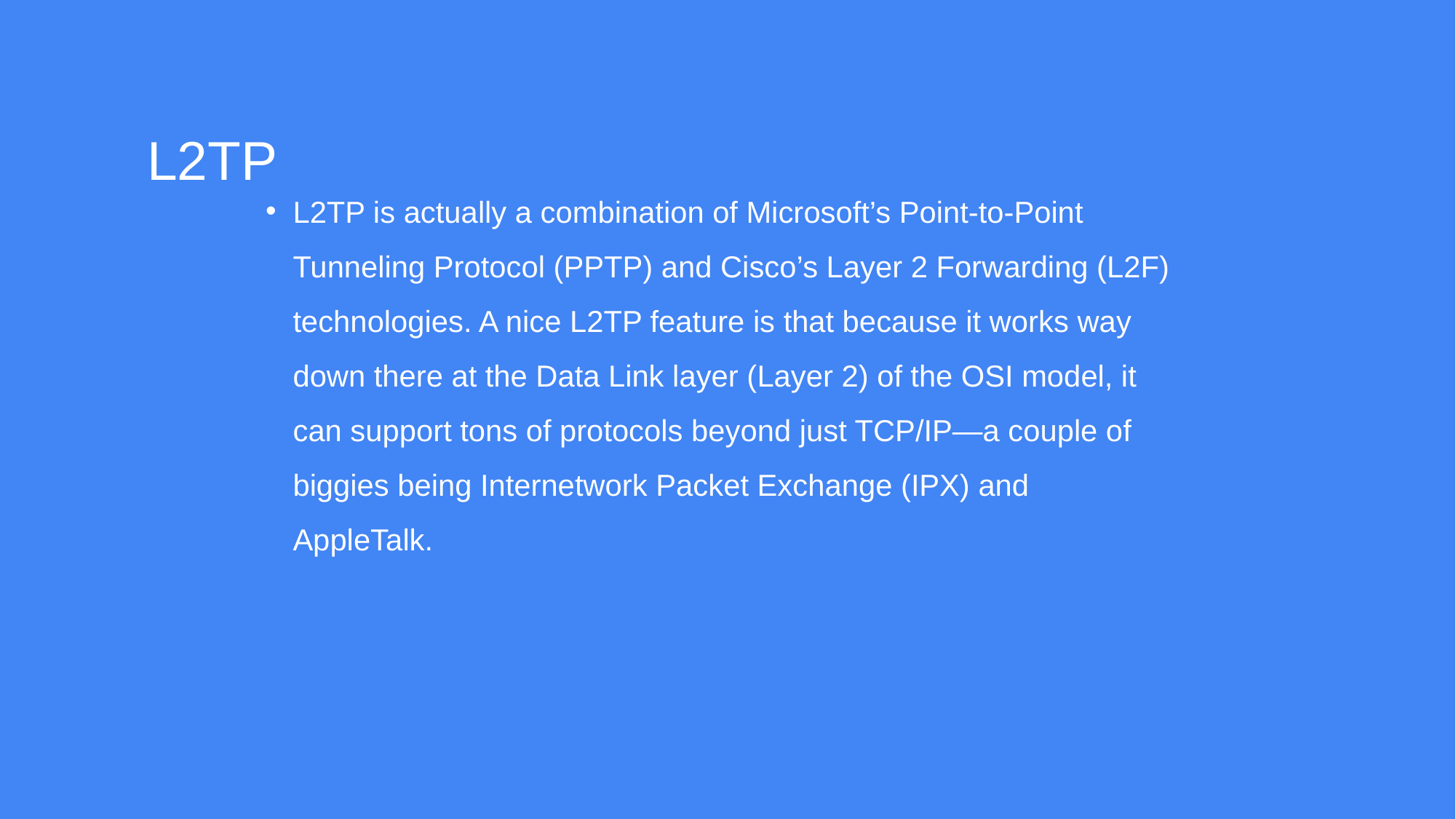

# L2TP
L2TP is actually a combination of Microsoft’s Point-to-Point Tunneling Protocol (PPTP) and Cisco’s Layer 2 Forwarding (L2F) technologies. A nice L2TP feature is that because it works way down there at the Data Link layer (Layer 2) of the OSI model, it can support tons of protocols beyond just TCP/IP—a couple of biggies being Internetwork Packet Exchange (IPX) and AppleTalk.